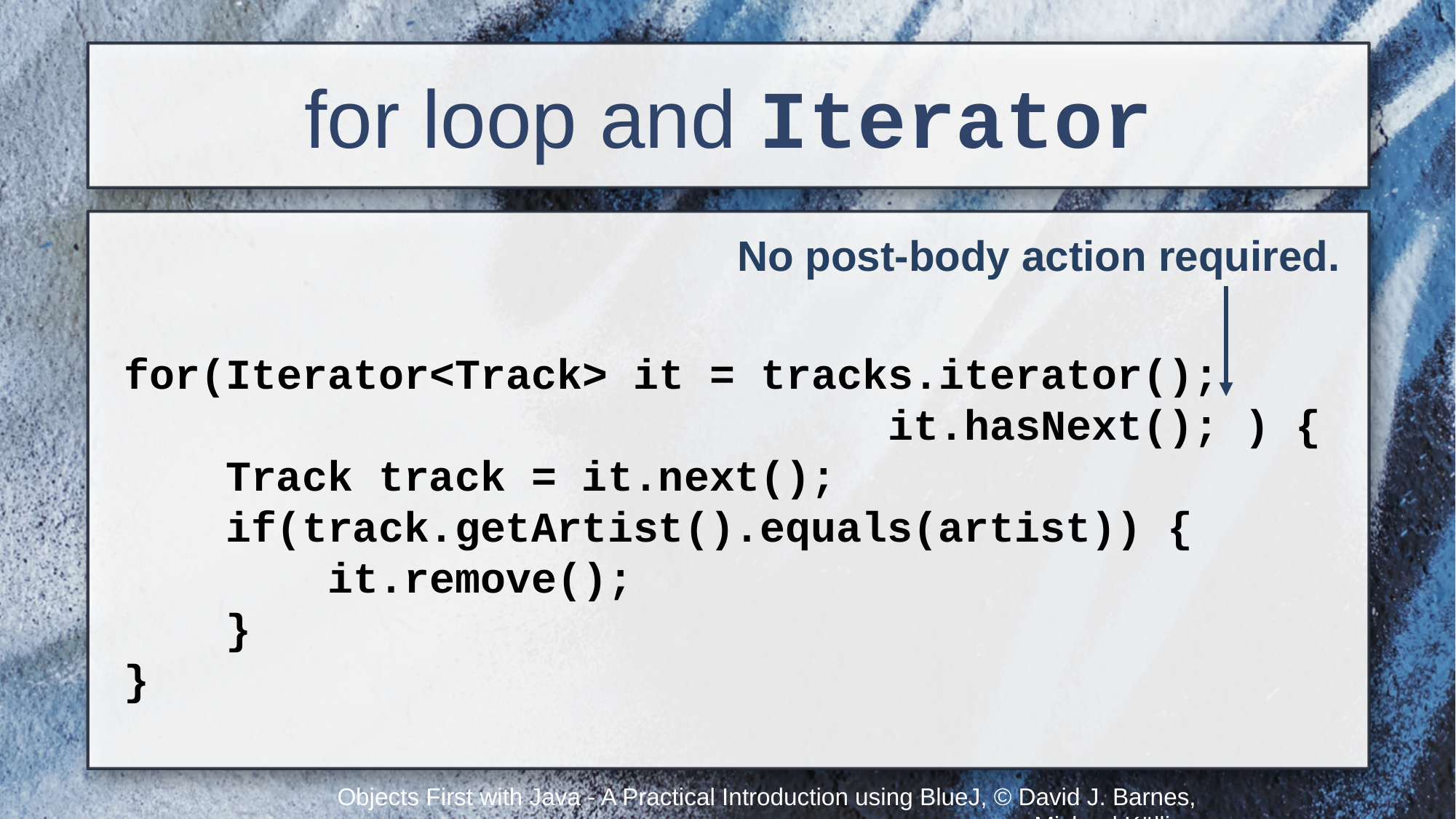

# for loop and Iterator
No post-body action required.
for(Iterator<Track> it = tracks.iterator();
                              it.hasNext(); ) {
    Track track = it.next();
    if(track.getArtist().equals(artist)) {
        it.remove();
    }
}